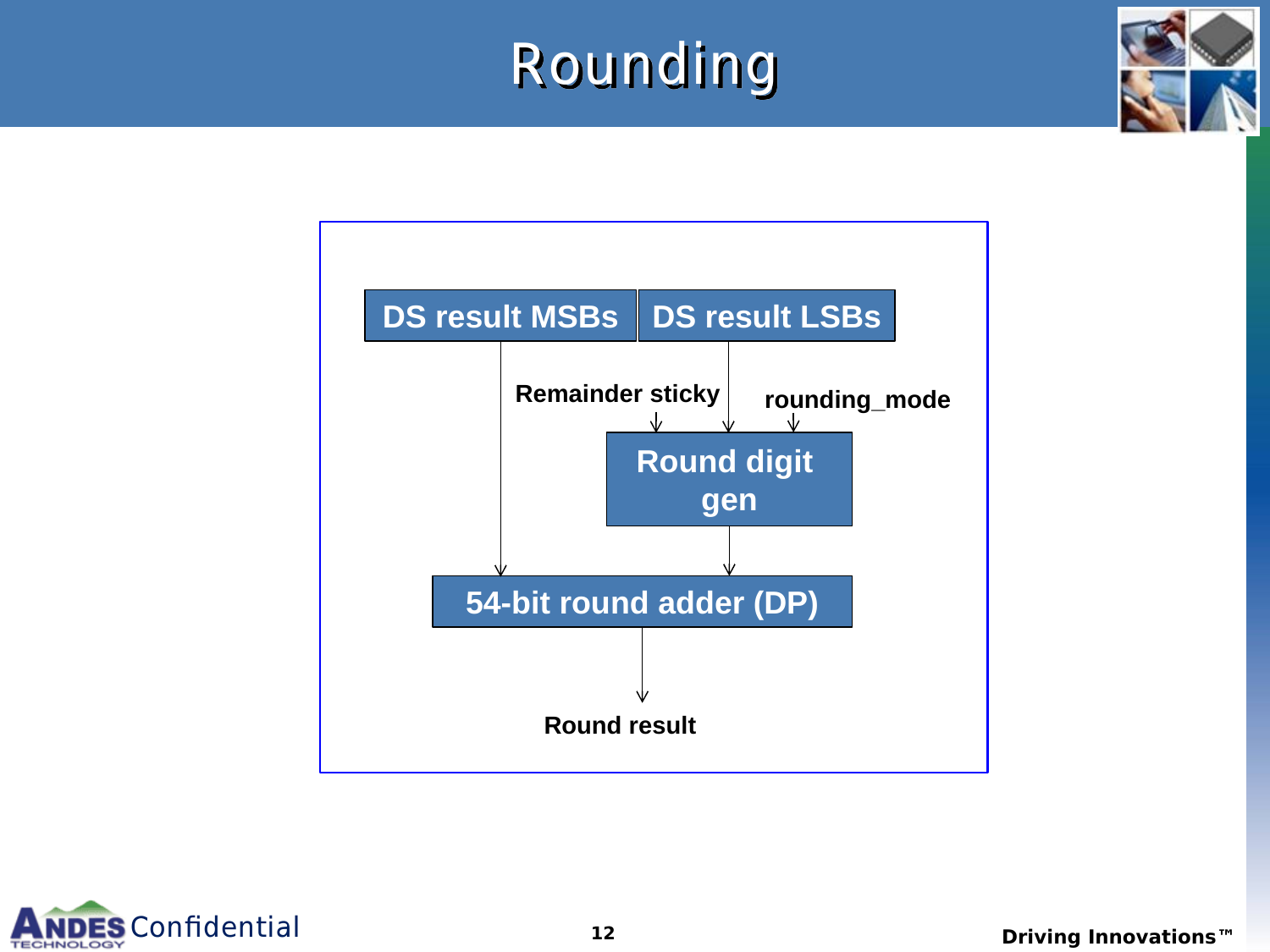

# Rounding

DS result MSBs
DS result LSBs
Remainder sticky
rounding_mode
Round digit  gen
54-bit round adder (DP)
Round result